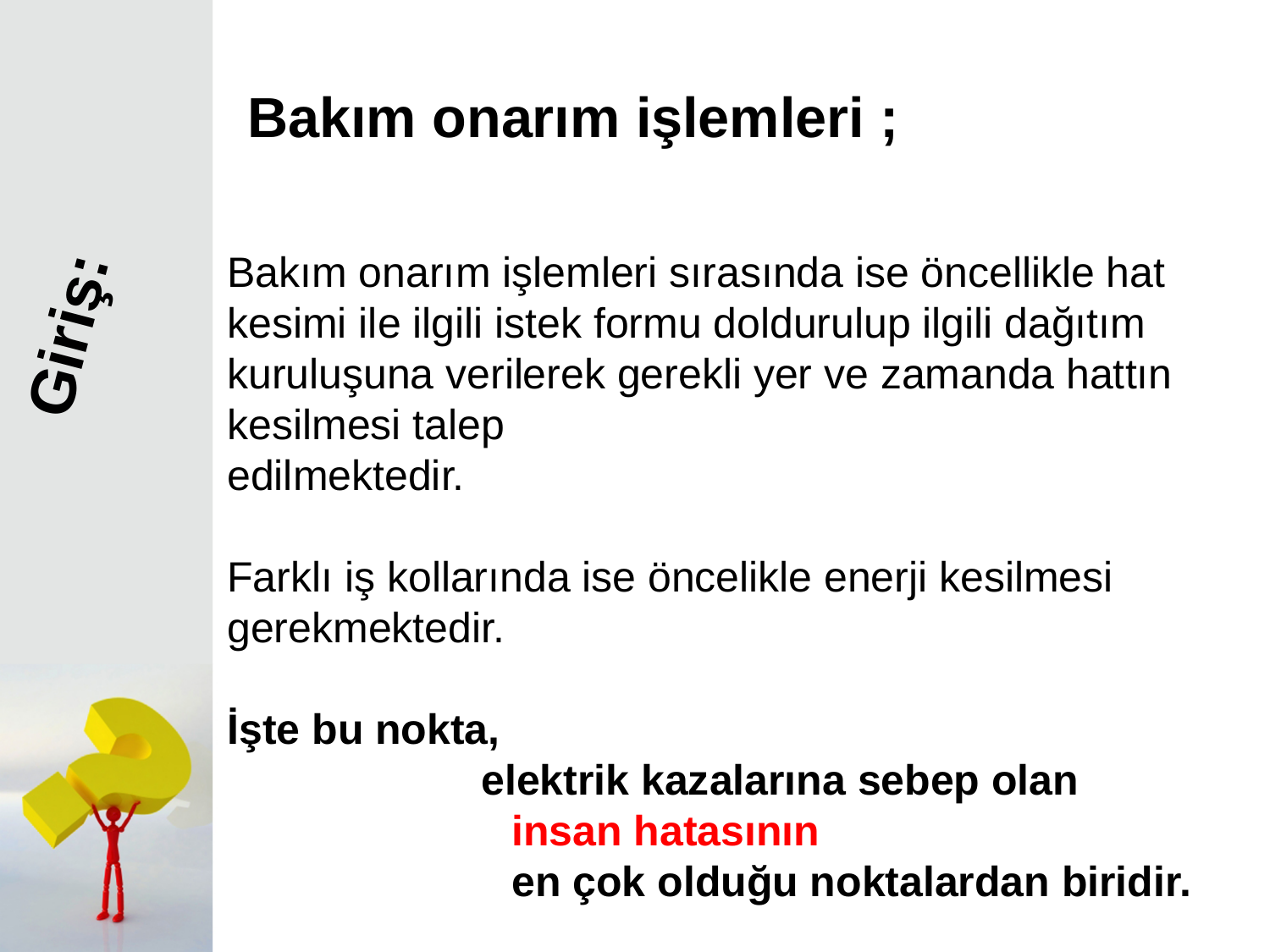

# Bakım onarım işlemleri ;
Bakım onarım işlemleri sırasında ise öncellikle hat kesimi ile ilgili istek formu doldurulup ilgili dağıtım kuruluşuna verilerek gerekli yer ve zamanda hattın kesilmesi talep
edilmektedir.

Farklı iş kollarında ise öncelikle enerji kesilmesi
gerekmektedir.

İşte bu nokta,
		elektrik kazalarına sebep olan
                        insan hatasının
                        en çok olduğu noktalardan biridir.
Giriş: